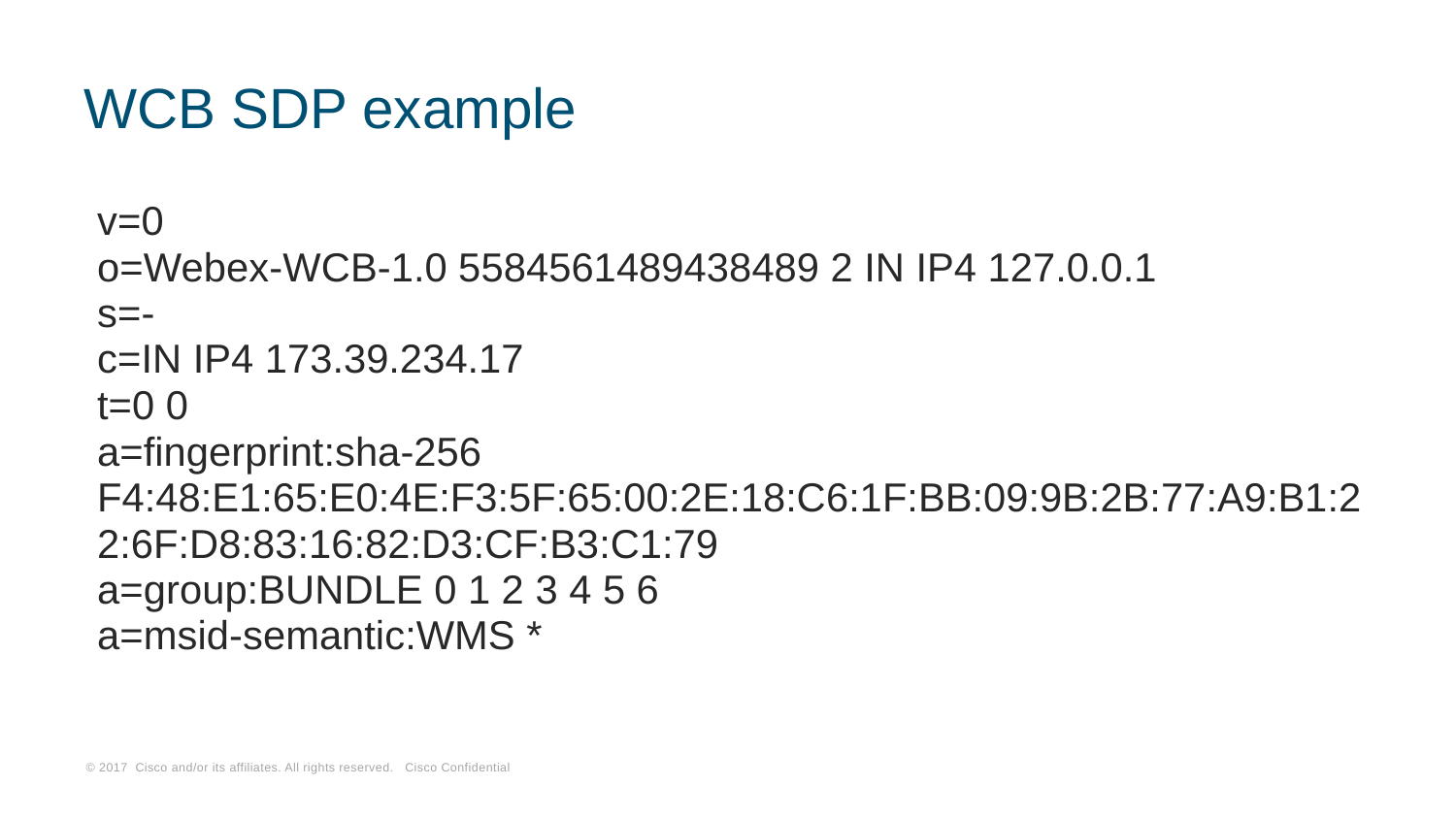

# WCB SDP example
v=0
o=Webex-WCB-1.0 5584561489438489 2 IN IP4 127.0.0.1
s=-
c=IN IP4 173.39.234.17
t=0 0
a=fingerprint:sha-256 F4:48:E1:65:E0:4E:F3:5F:65:00:2E:18:C6:1F:BB:09:9B:2B:77:A9:B1:22:6F:D8:83:16:82:D3:CF:B3:C1:79
a=group:BUNDLE 0 1 2 3 4 5 6
a=msid-semantic:WMS *